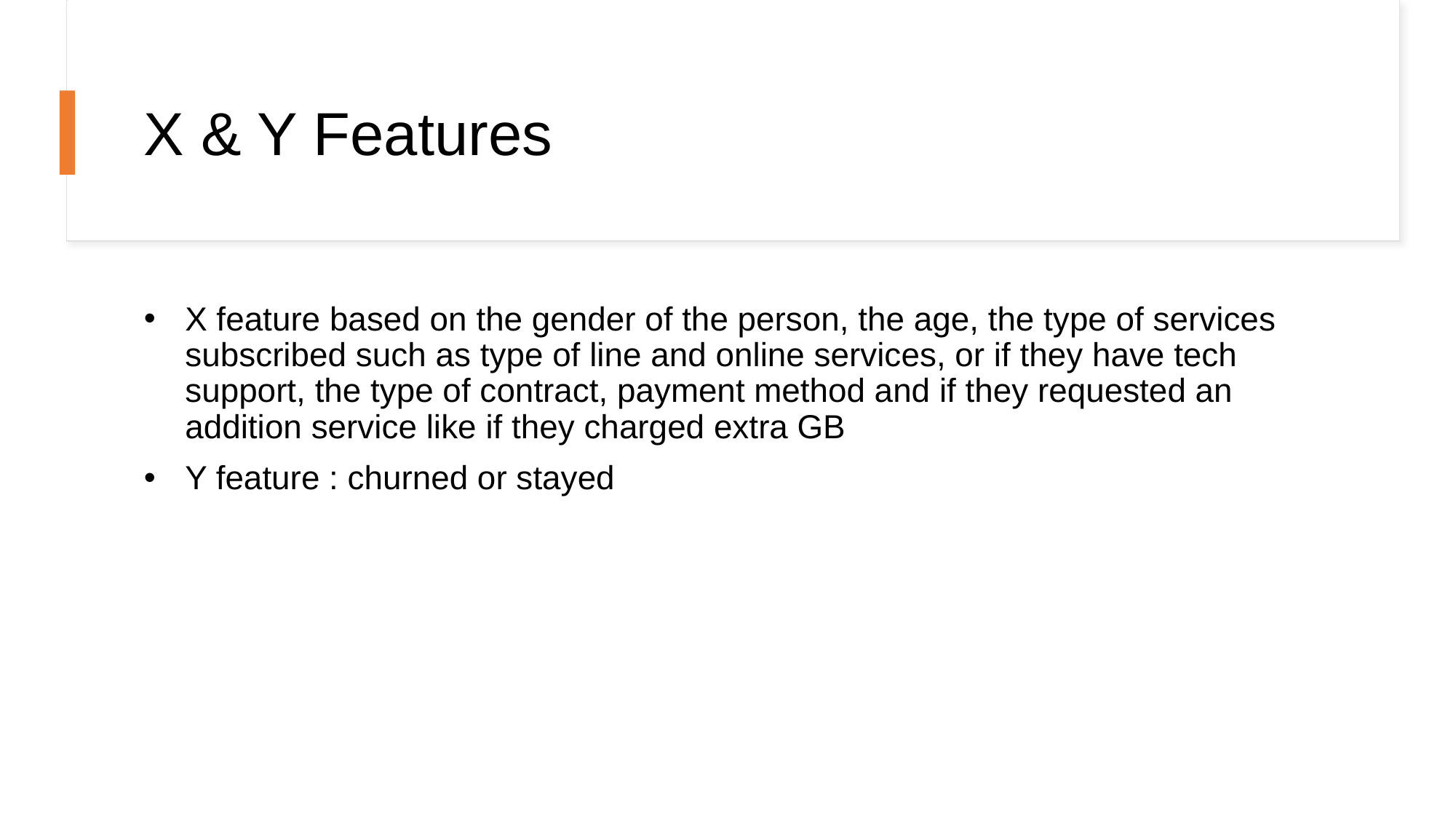

# X & Y Features

X feature based on the gender of the person, the age, the type of services subscribed such as type of line and online services, or if they have tech support, the type of contract, payment method and if they requested an addition service like if they charged extra GB
Y feature : churned or stayed